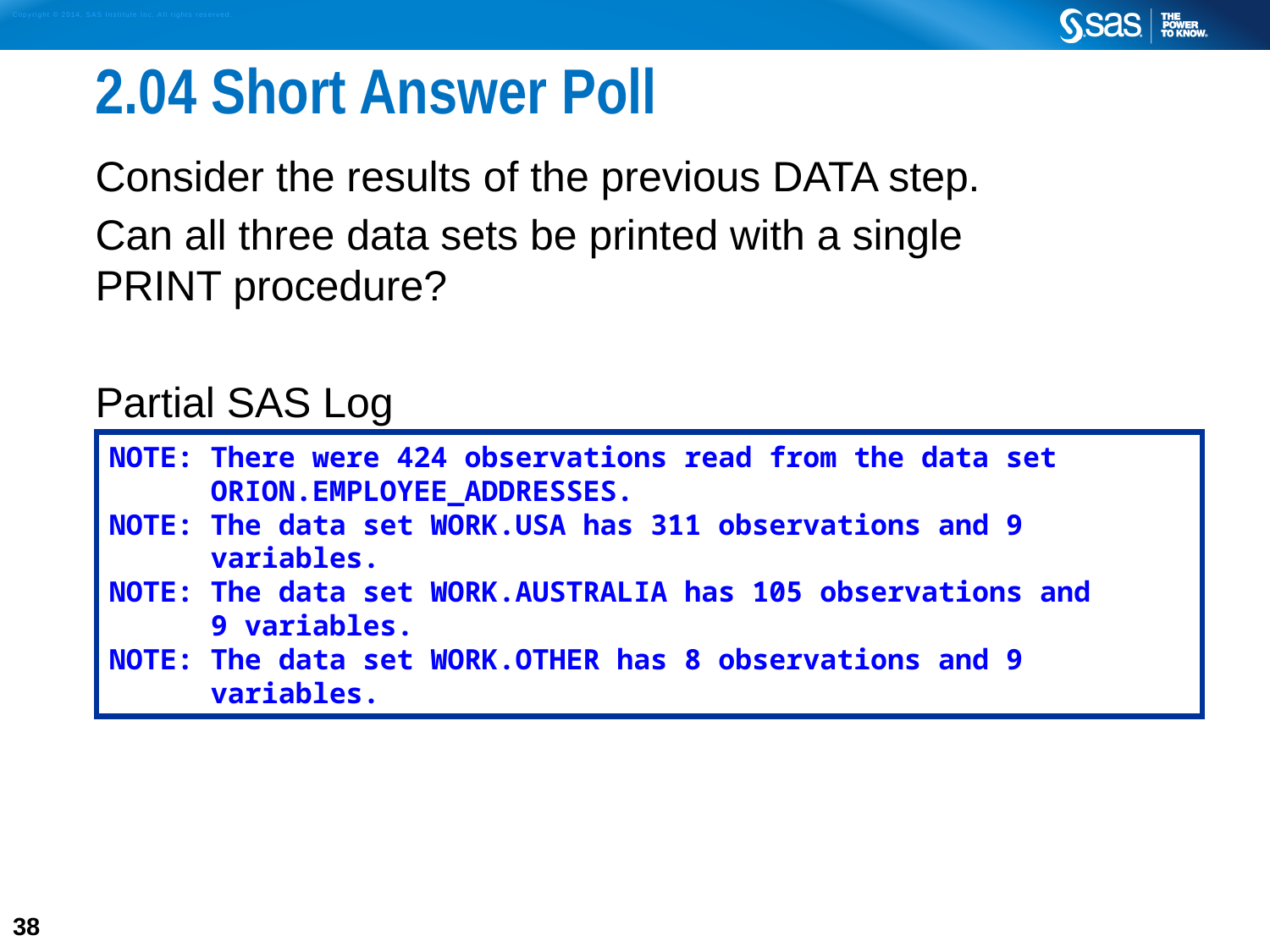

# 2.04 Short Answer Poll
Consider the results of the previous DATA step.
Can all three data sets be printed with a single
PRINT procedure?

Partial SAS Log

NOTE: There were 424 observations read from the data set
      ORION.EMPLOYEE_ADDRESSES.
NOTE: The data set WORK.USA has 311 observations and 9
      variables.
NOTE: The data set WORK.AUSTRALIA has 105 observations and
      9 variables.
NOTE: The data set WORK.OTHER has 8 observations and 9
      variables.